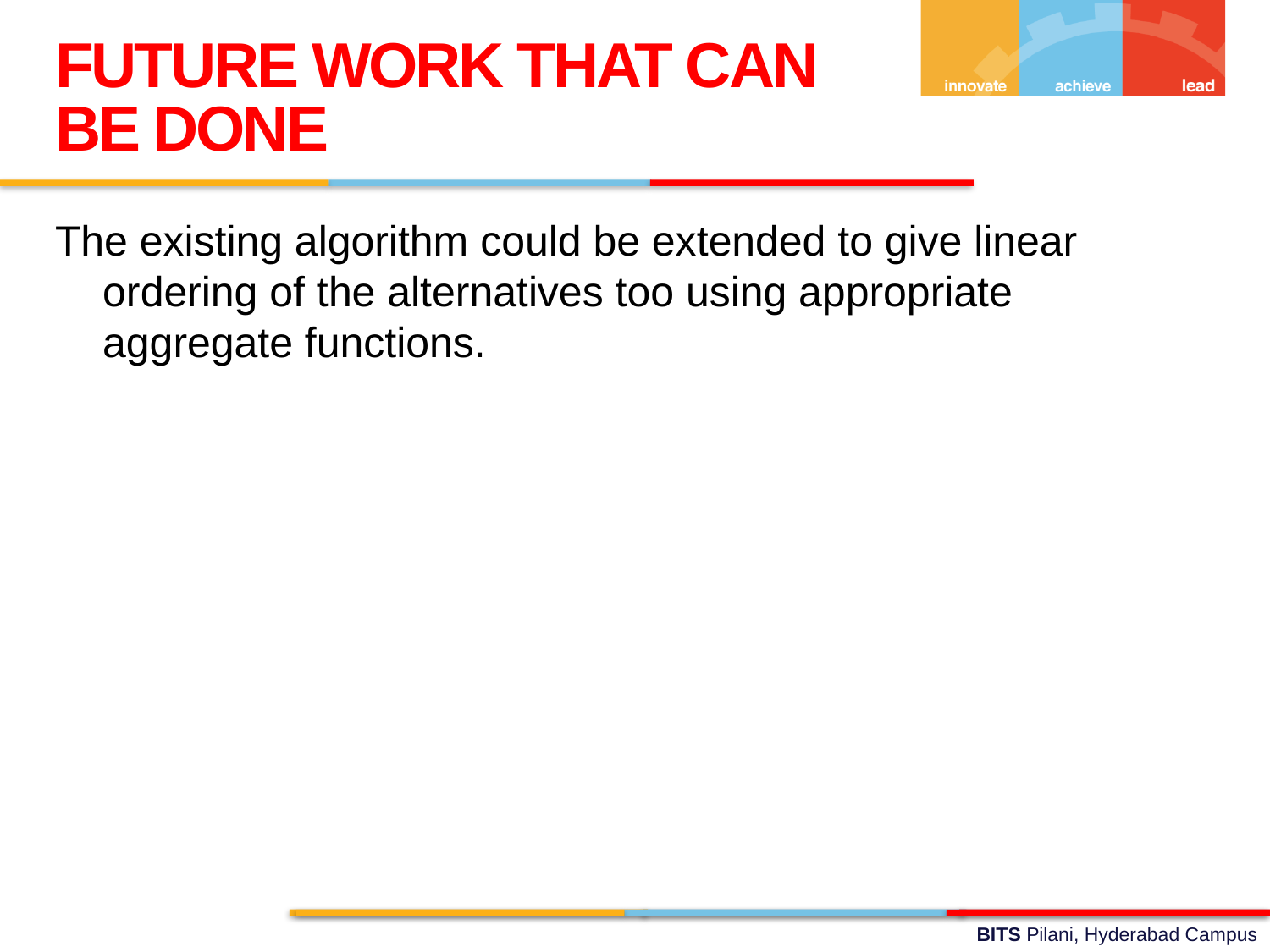

FUTURE WORK THAT CAN BE DONE
The existing algorithm could be extended to give linear ordering of the alternatives too using appropriate aggregate functions.